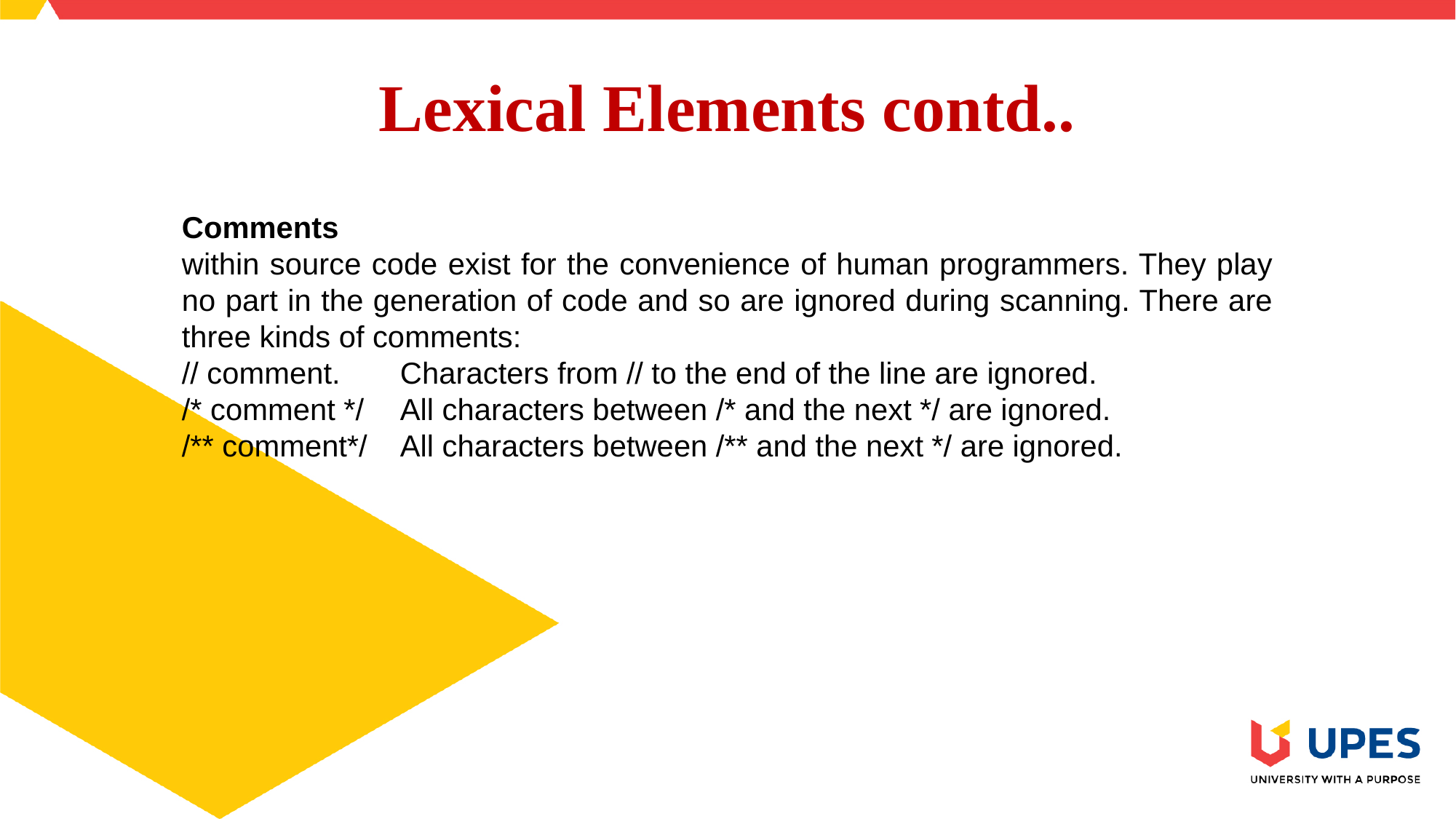

# Lexical Elements contd..
Comments
within source code exist for the convenience of human programmers. They play no part in the generation of code and so are ignored during scanning. There are three kinds of comments:
// comment. 	Characters from // to the end of the line are ignored.
/* comment */	All characters between /* and the next */ are ignored.
/** comment*/	All characters between /** and the next */ are ignored.